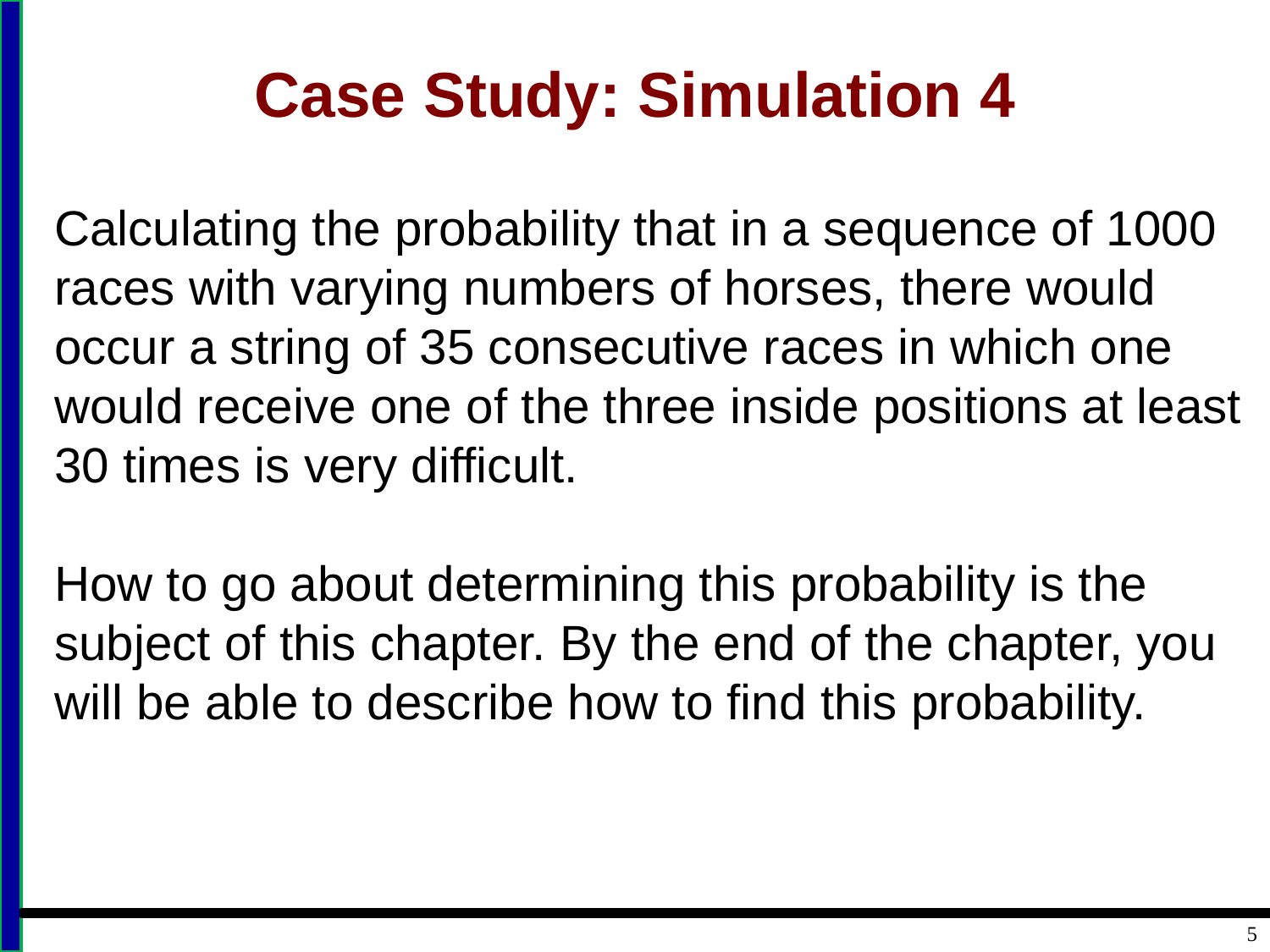

# Case Study: Simulation 4
Calculating the probability that in a sequence of 1000 races with varying numbers of horses, there would occur a string of 35 consecutive races in which one would receive one of the three inside positions at least 30 times is very difficult.

How to go about determining this probability is the subject of this chapter. By the end of the chapter, you will be able to describe how to find this probability.